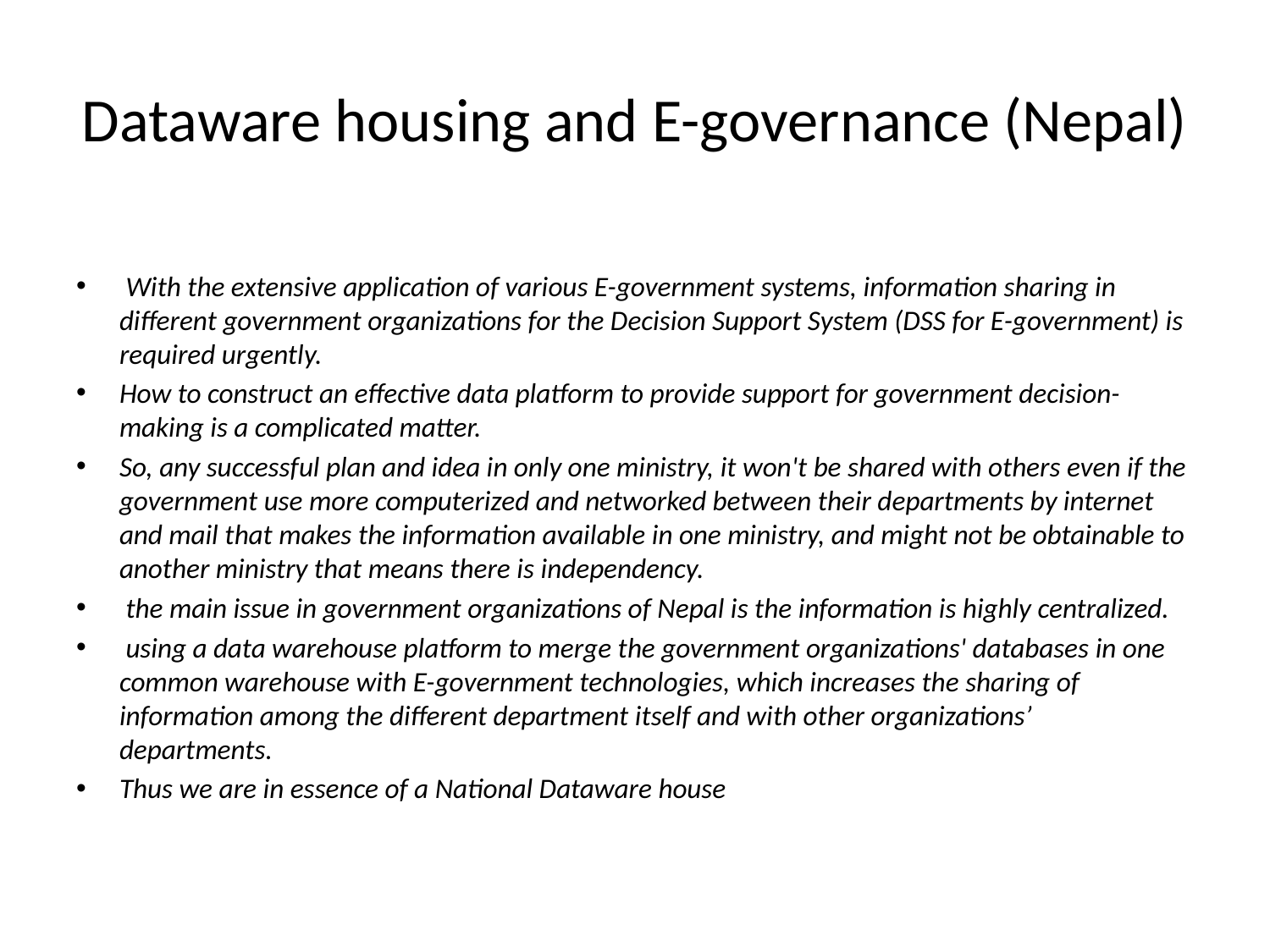

# Dataware housing and E-governance (Nepal)

 With the extensive application of various E-government systems, information sharing in different government organizations for the Decision Support System (DSS for E-government) is required urgently.
How to construct an effective data platform to provide support for government decision-making is a complicated matter.
So, any successful plan and idea in only one ministry, it won't be shared with others even if the government use more computerized and networked between their departments by internet and mail that makes the information available in one ministry, and might not be obtainable to another ministry that means there is independency.
 the main issue in government organizations of Nepal is the information is highly centralized.
 using a data warehouse platform to merge the government organizations' databases in one common warehouse with E-government technologies, which increases the sharing of information among the different department itself and with other organizations’ departments.
Thus we are in essence of a National Dataware house